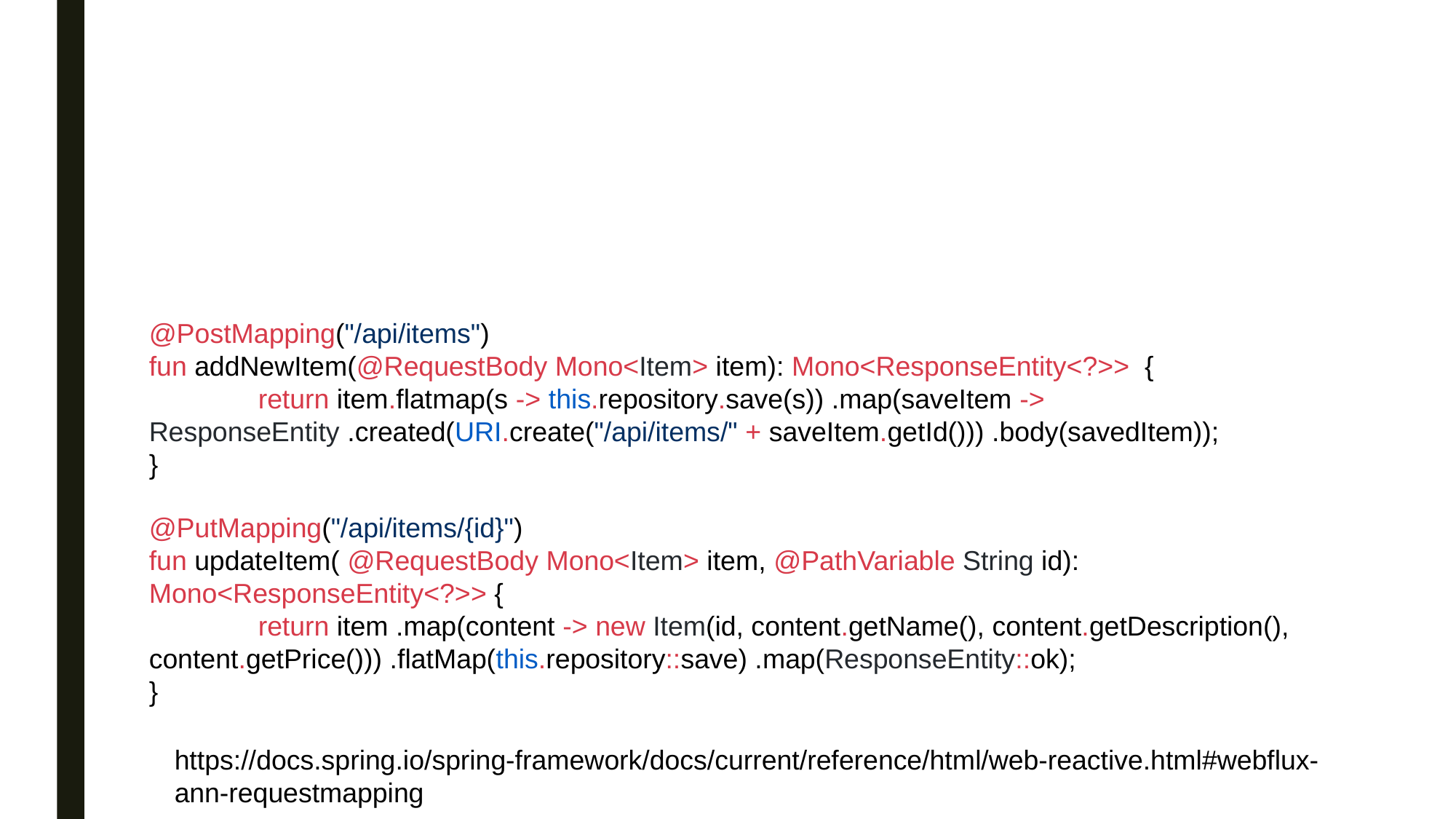

#
@PostMapping("/api/items")
fun addNewItem(@RequestBody Mono<Item> item): Mono<ResponseEntity<?>>  {
	return item.flatmap(s -> this.repository.save(s)) .map(saveItem -> ResponseEntity .created(URI.create("/api/items/" + saveItem.getId())) .body(savedItem));
}
@PutMapping("/api/items/{id}")
fun updateItem( @RequestBody Mono<Item> item, @PathVariable String id): Mono<ResponseEntity<?>> {
	return item .map(content -> new Item(id, content.getName(), content.getDescription(), content.getPrice())) .flatMap(this.repository::save) .map(ResponseEntity::ok);
}
https://docs.spring.io/spring-framework/docs/current/reference/html/web-reactive.html#webflux-ann-requestmapping